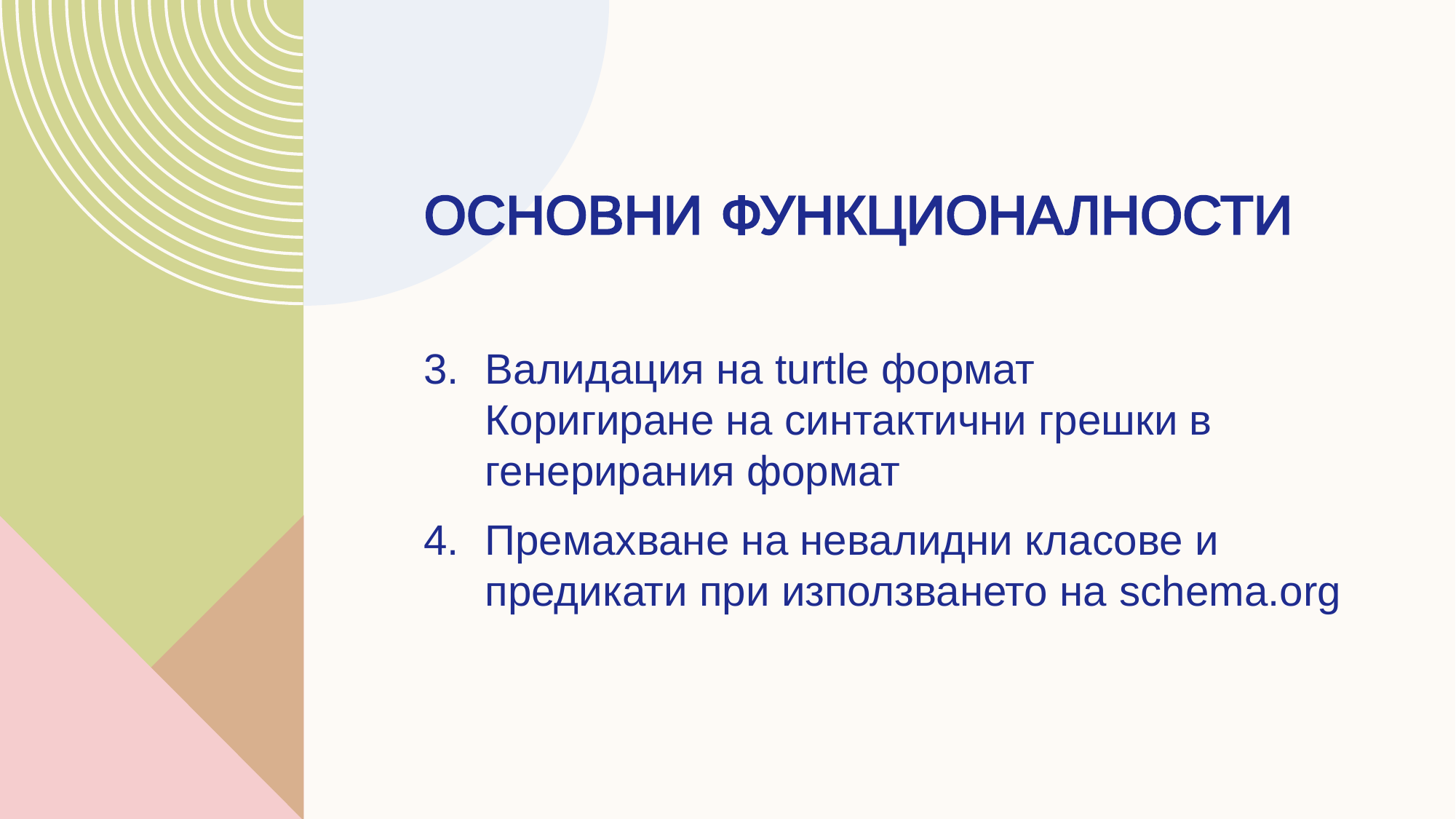

# Основни Функционалности
Валидация на turtle формат
Коригиране на синтактични грешки в генерирания формат
Премахване на невалидни класове и предикати при използването на schema.org